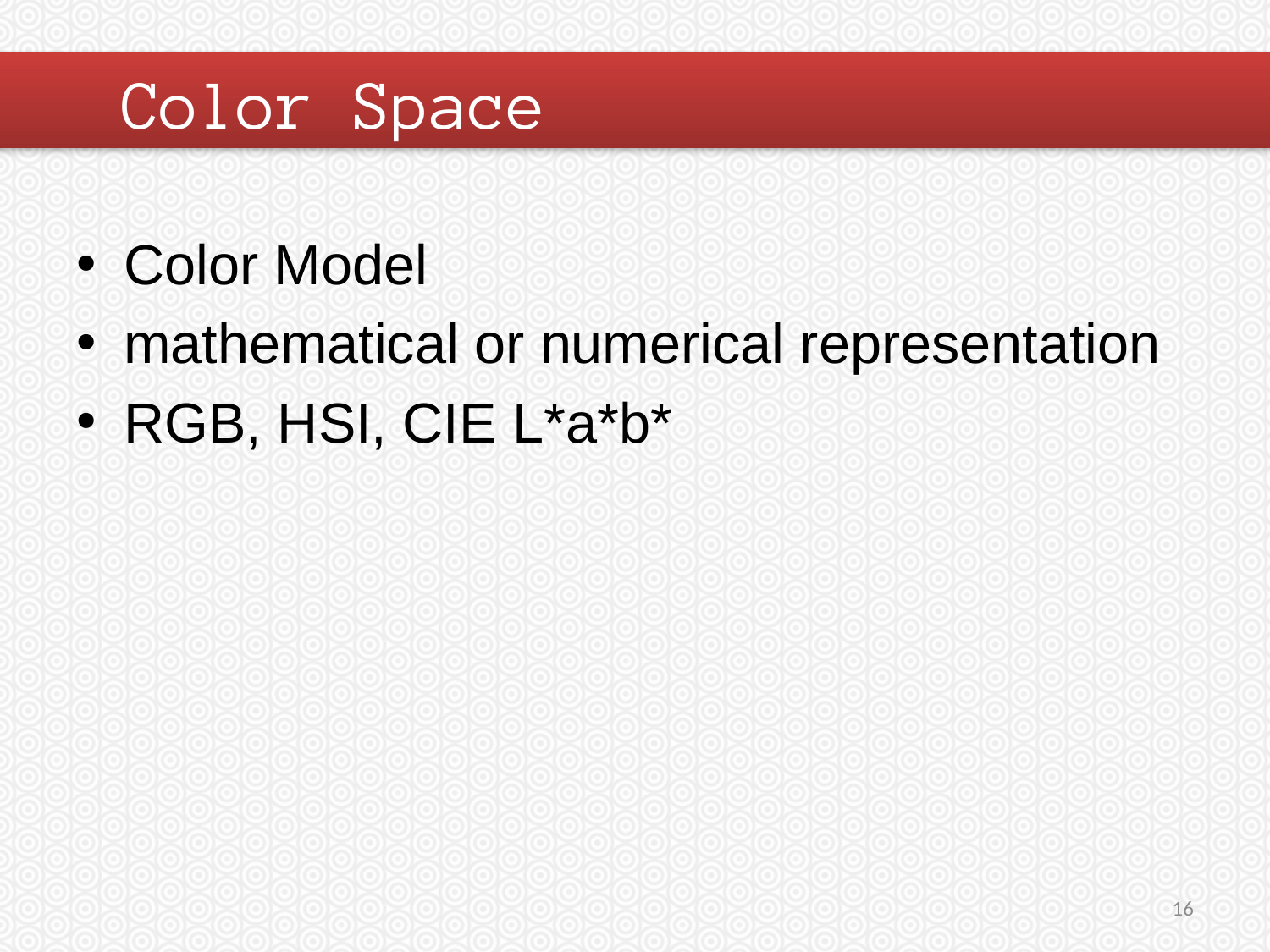

#
	Color Space
Color Model
mathematical or numerical representation
RGB, HSI, CIE L*a*b*
16